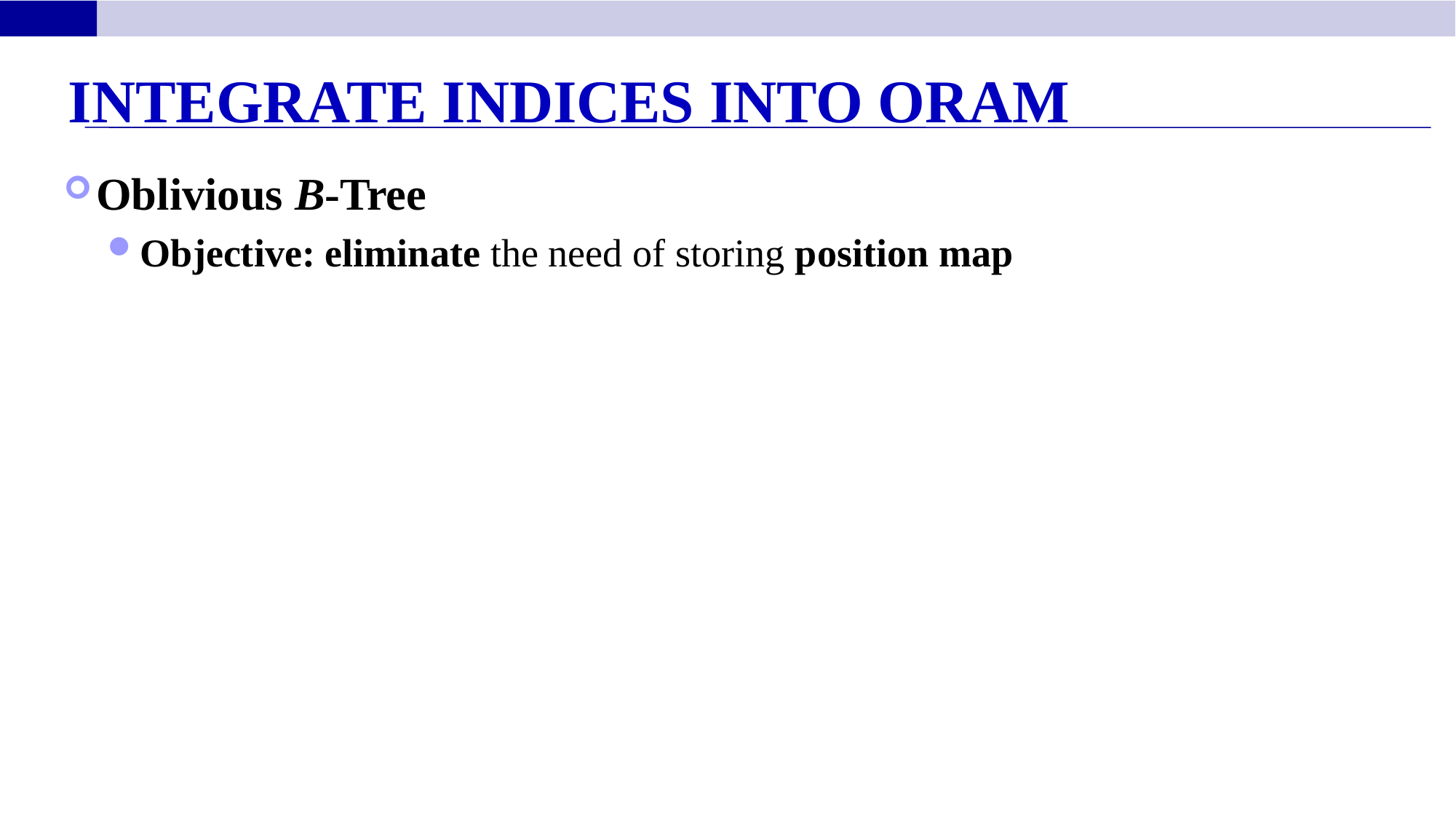

Integrate Indices into ORAM
Oblivious B-Tree
Objective: eliminate the need of storing position map